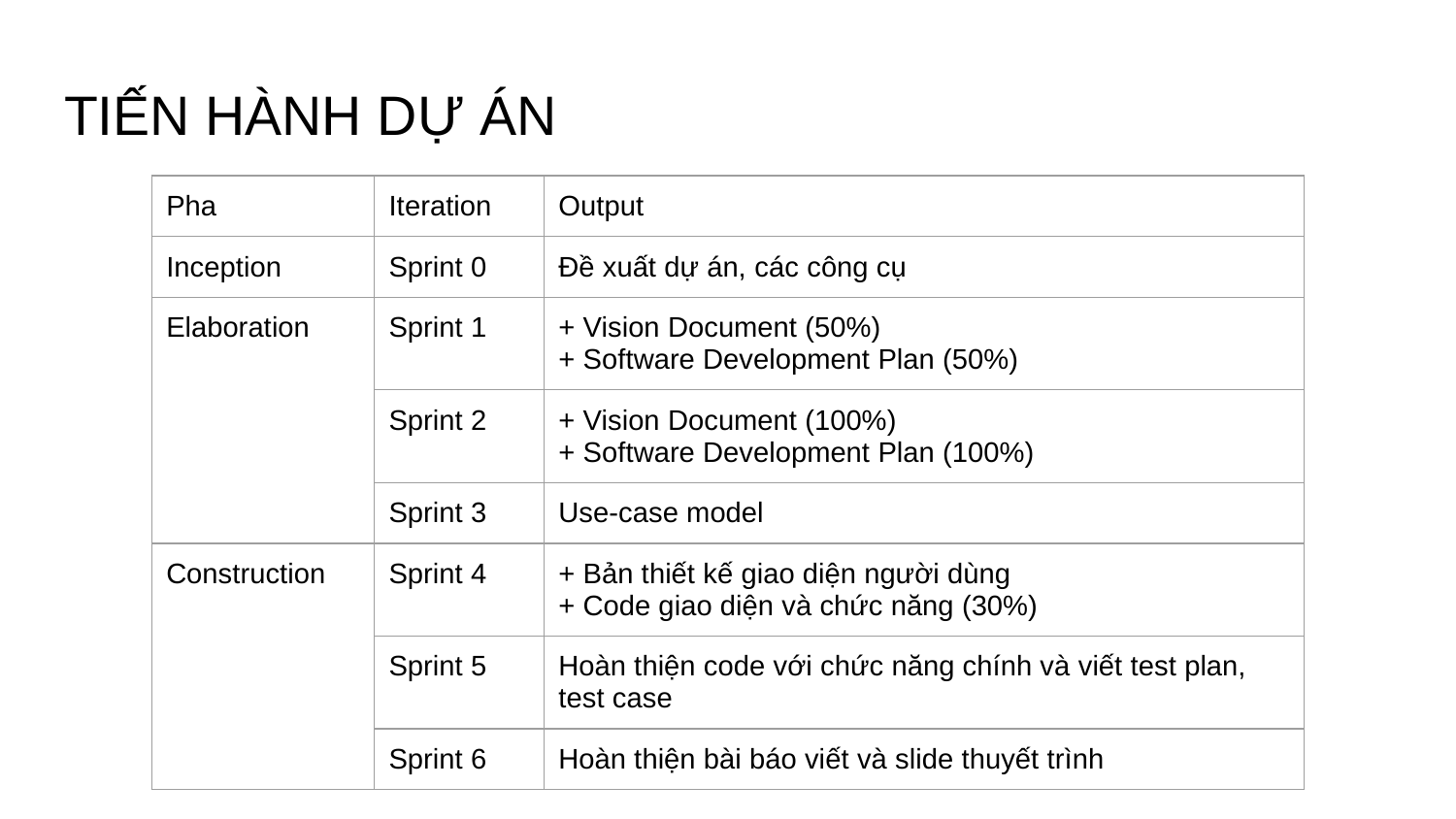

# TIẾN HÀNH DỰ ÁN
| Pha | Iteration | Output |
| --- | --- | --- |
| Inception | Sprint 0 | Đề xuất dự án, các công cụ |
| Elaboration | Sprint 1 | + Vision Document (50%) + Software Development Plan (50%) |
|  | Sprint 2 | + Vision Document (100%) + Software Development Plan (100%) |
|  | Sprint 3 | Use-case model |
| Construction | Sprint 4 | + Bản thiết kế giao diện người dùng + Code giao diện và chức năng (30%) |
|  | Sprint 5 | Hoàn thiện code với chức năng chính và viết test plan, test case |
|  | Sprint 6 | Hoàn thiện bài báo viết và slide thuyết trình |